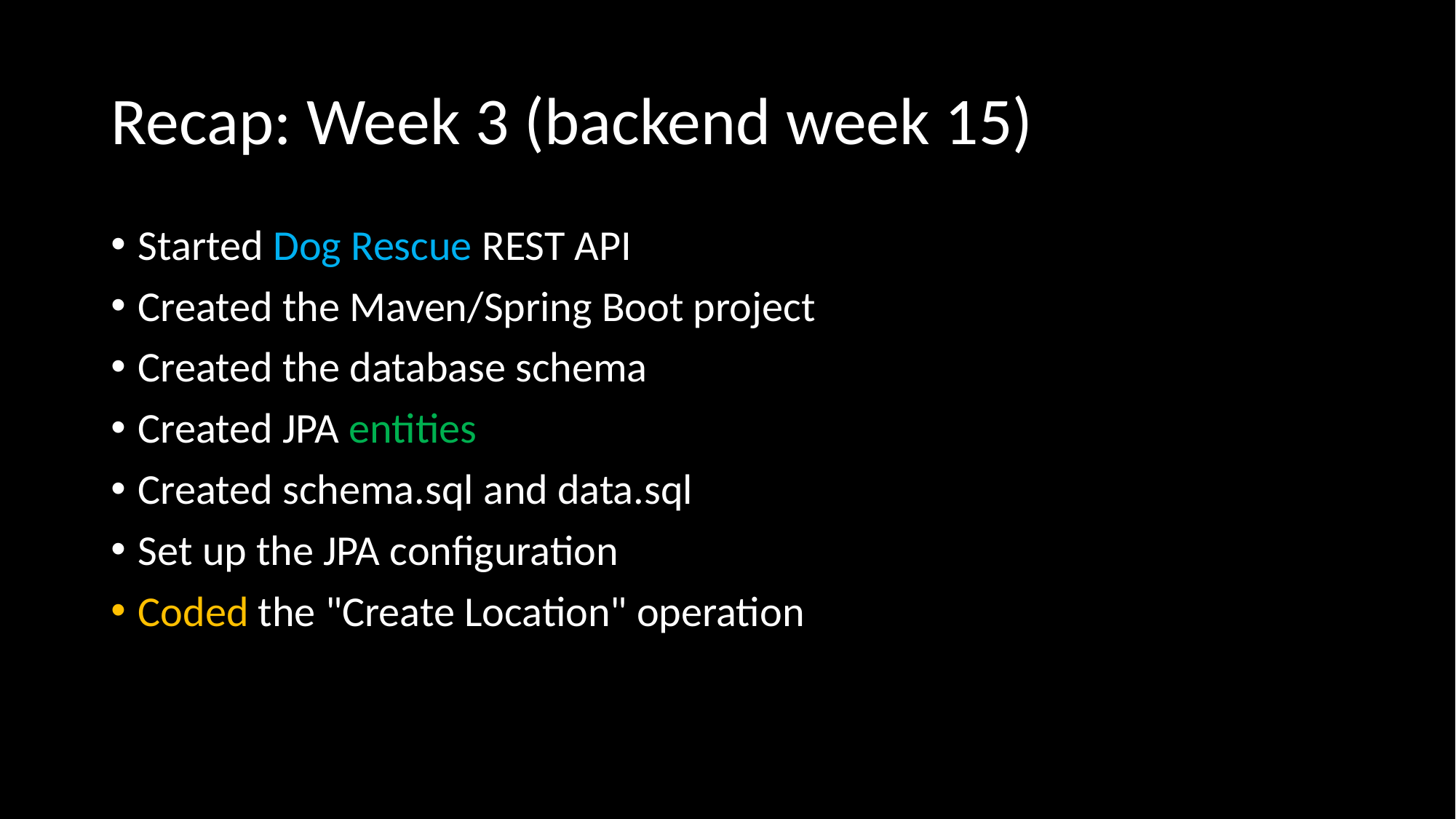

# Recap: Week 3 (backend week 15)
Started Dog Rescue REST API
Created the Maven/Spring Boot project
Created the database schema
Created JPA entities
Created schema.sql and data.sql
Set up the JPA configuration
Coded the "Create Location" operation